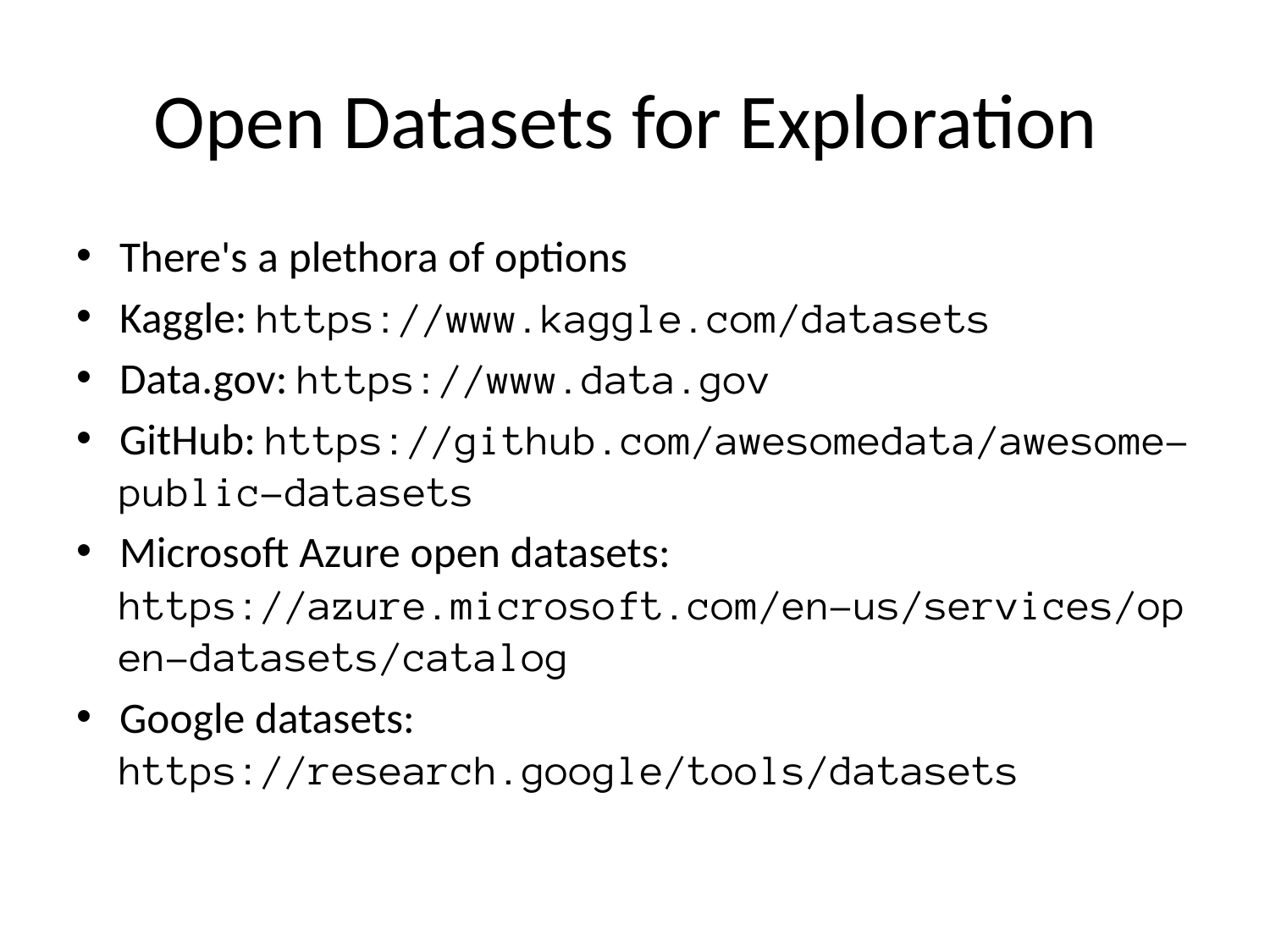

# Open Datasets for Exploration
There's a plethora of options
Kaggle: https://www.kaggle.com/datasets
Data.gov: https://www.data.gov
GitHub: https://github.com/awesomedata/awesome-public-datasets
Microsoft Azure open datasets: https://azure.microsoft.com/en-us/services/open-datasets/catalog
Google datasets: https://research.google/tools/datasets